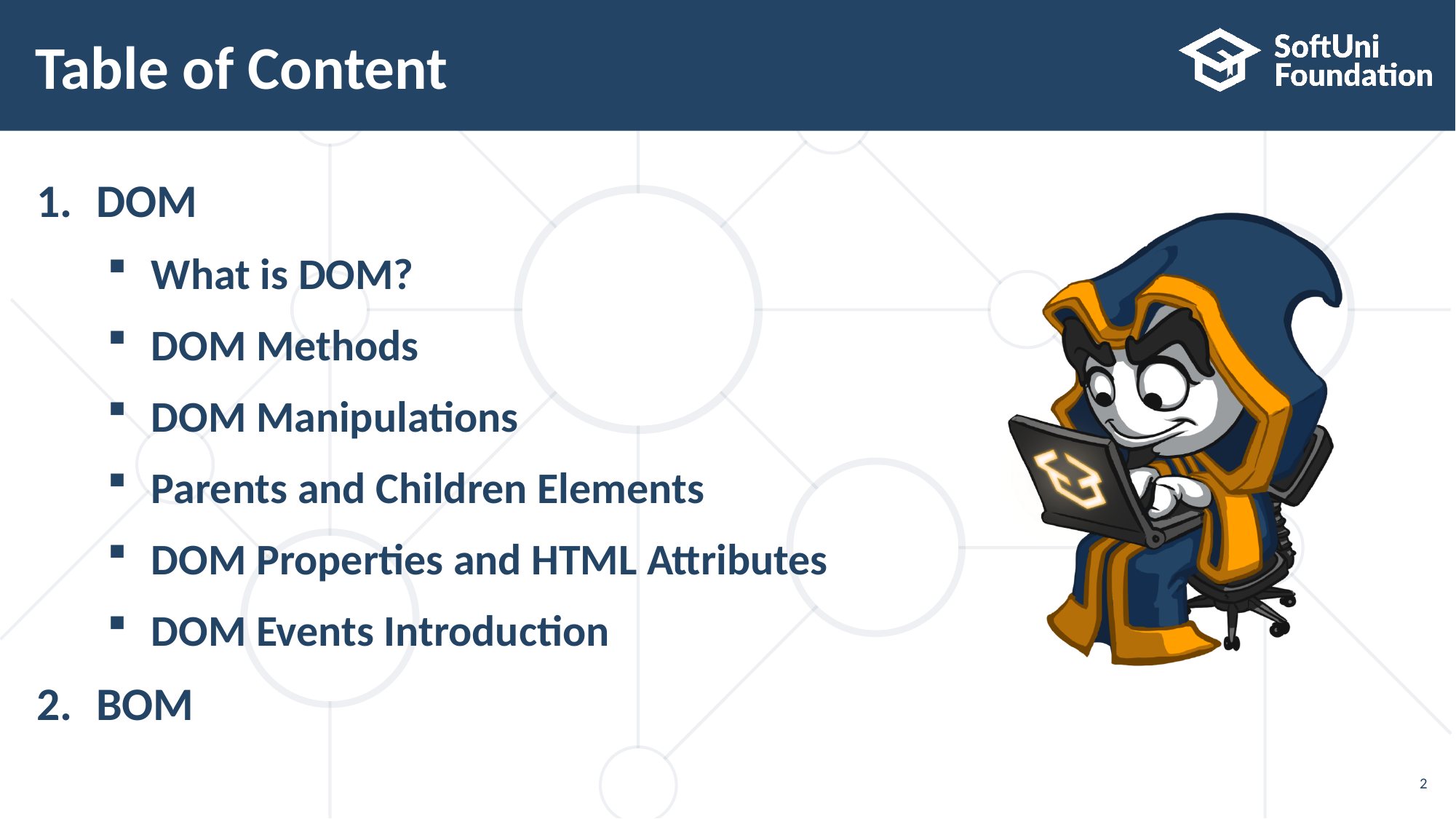

# Table of Content
DOM
What is DOM?
DOM Methods
DOM Manipulations
Parents and Children Elements
DOM Properties and HTML Attributes
DOM Events Introduction
BOM
2